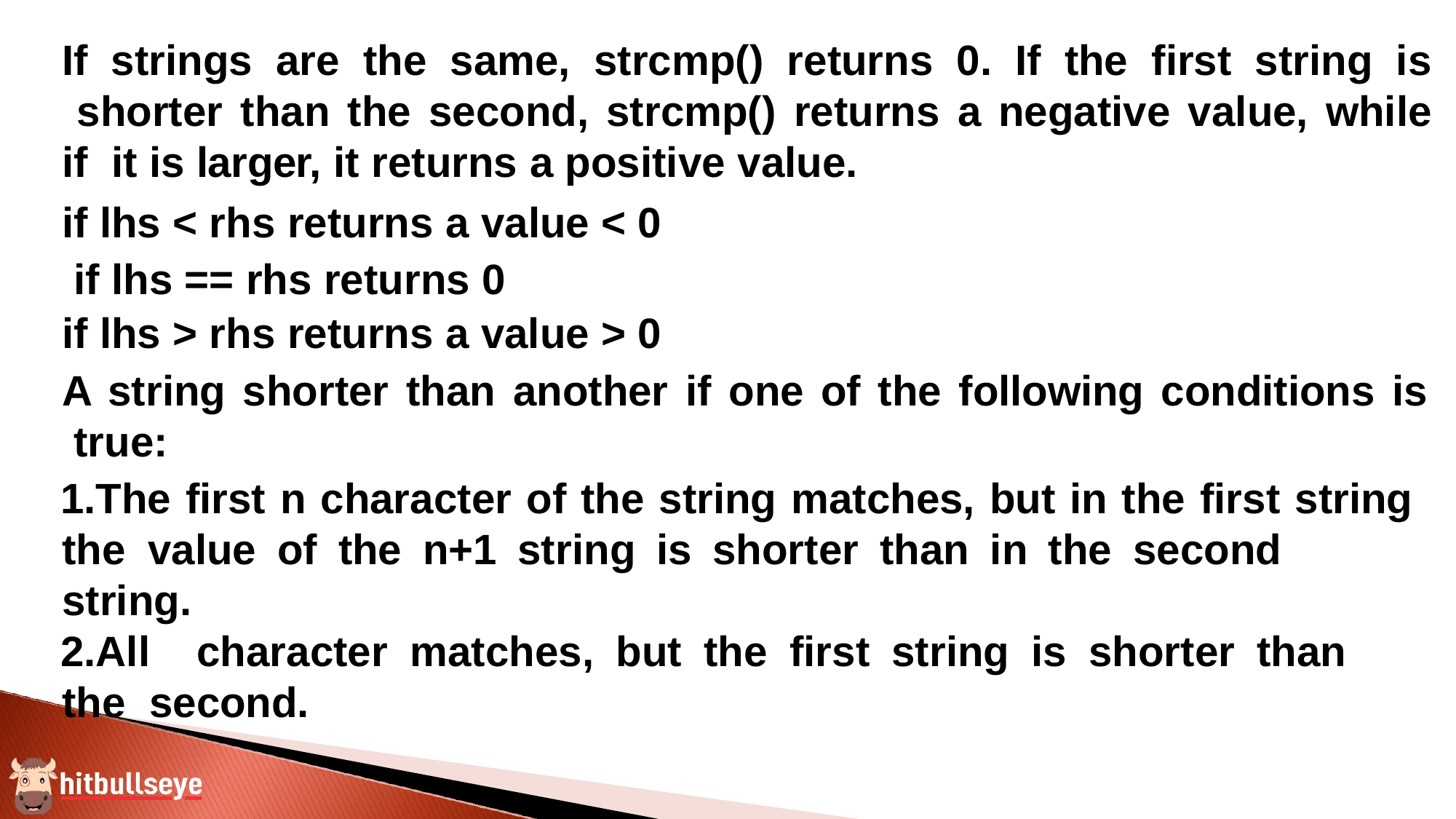

If strings are the same, strcmp() returns 0. If the first string is  shorter than the second, strcmp() returns a negative value, while if  it is larger, it returns a positive value.
if lhs < rhs returns a value < 0  if lhs == rhs returns 0
if lhs > rhs returns a value > 0
A string shorter than another if one of the following conditions is  true:
The first n character of the string matches, but in the first string  the	value	of	the	n+1	string	is	shorter	than	in	the	second	string.
All	character	matches,	but	the	first	string	is	shorter	than	the  second.